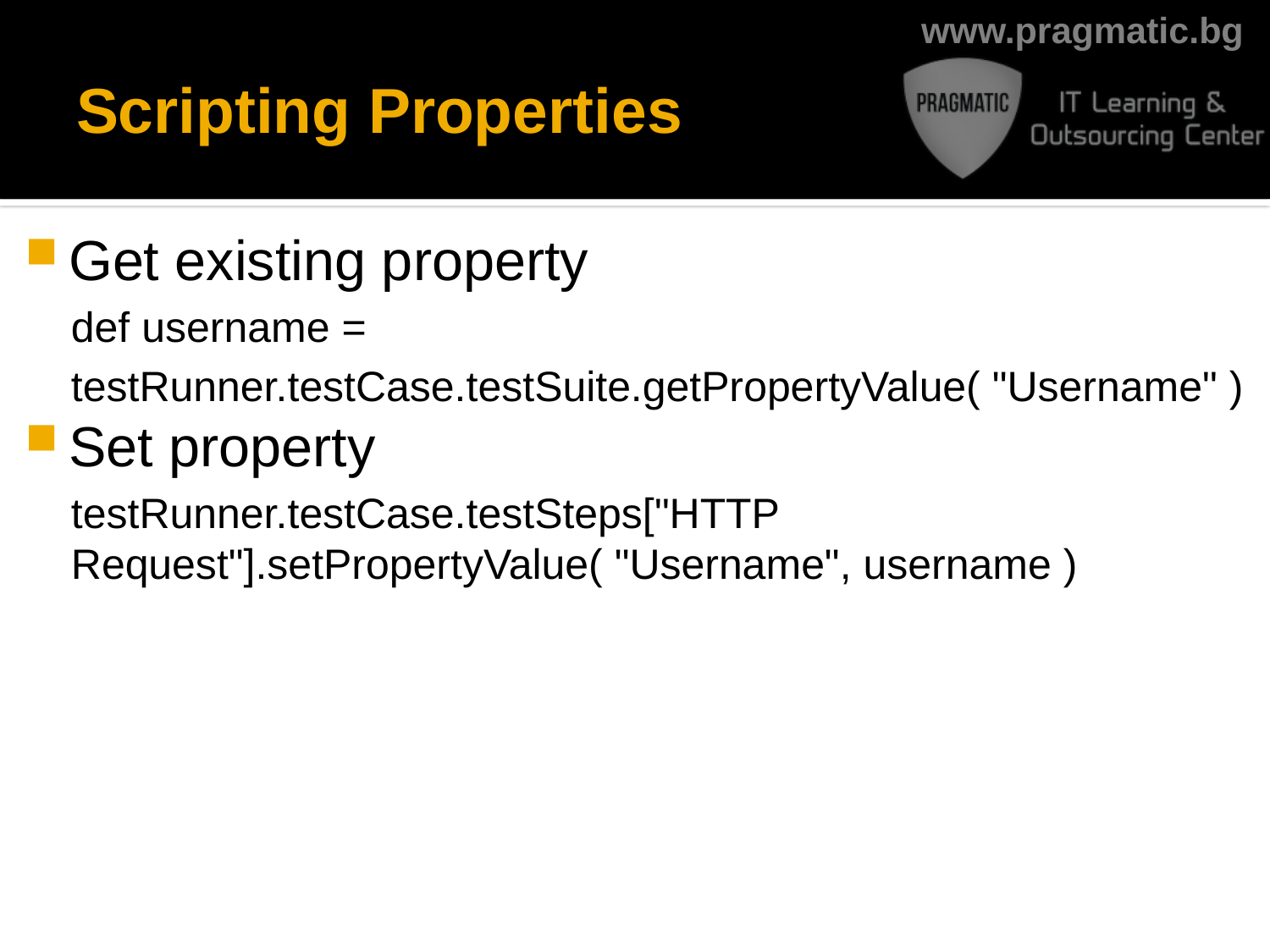

# Scripting Properties
Get existing property
def username =
testRunner.testCase.testSuite.getPropertyValue( "Username" )
Set property
testRunner.testCase.testSteps["HTTP Request"].setPropertyValue( "Username", username )